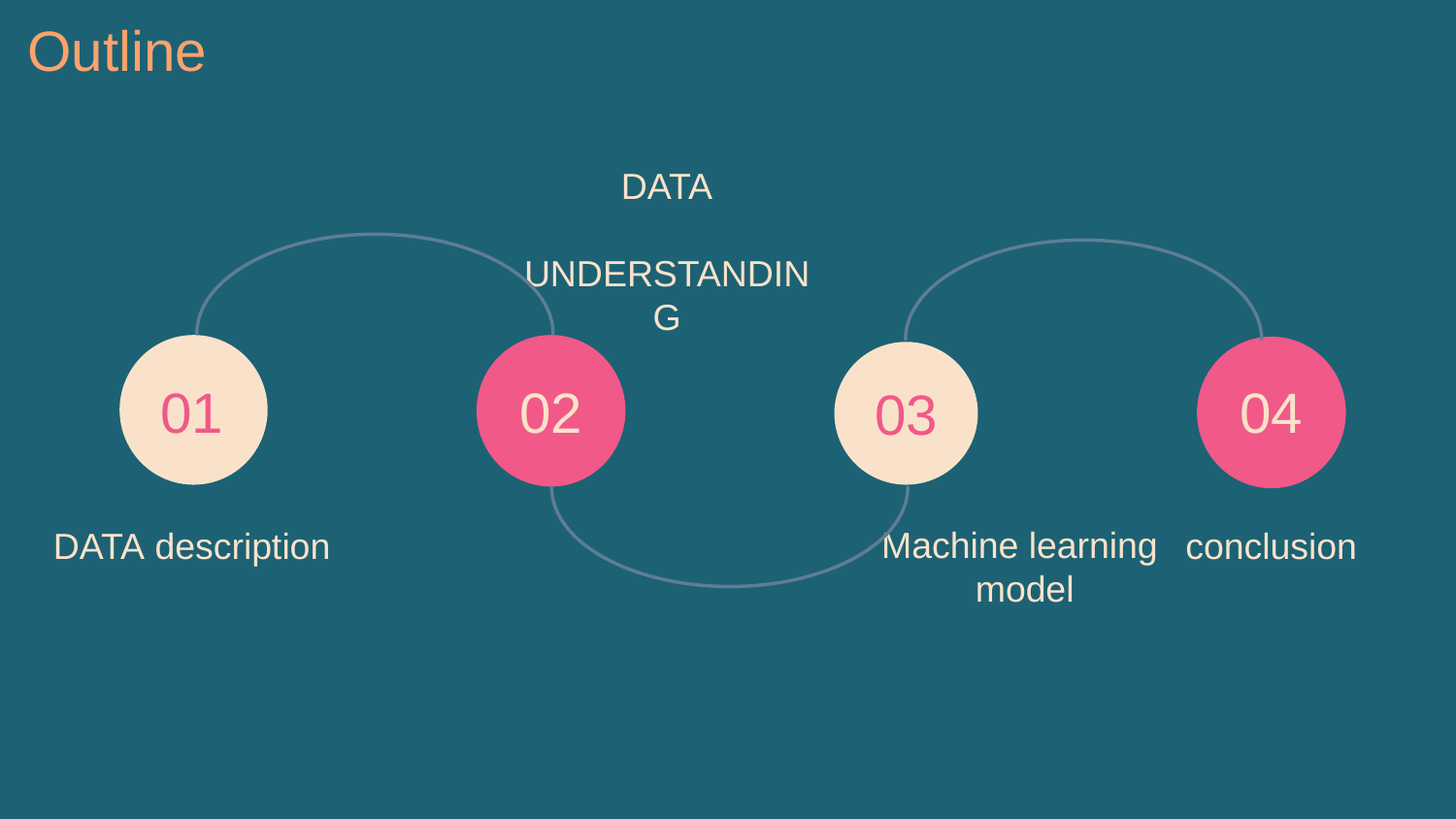

Outline

DATA
 UNDERSTANDING

01
02
04
03

# DATA description
conclusion
Machine learning
 model